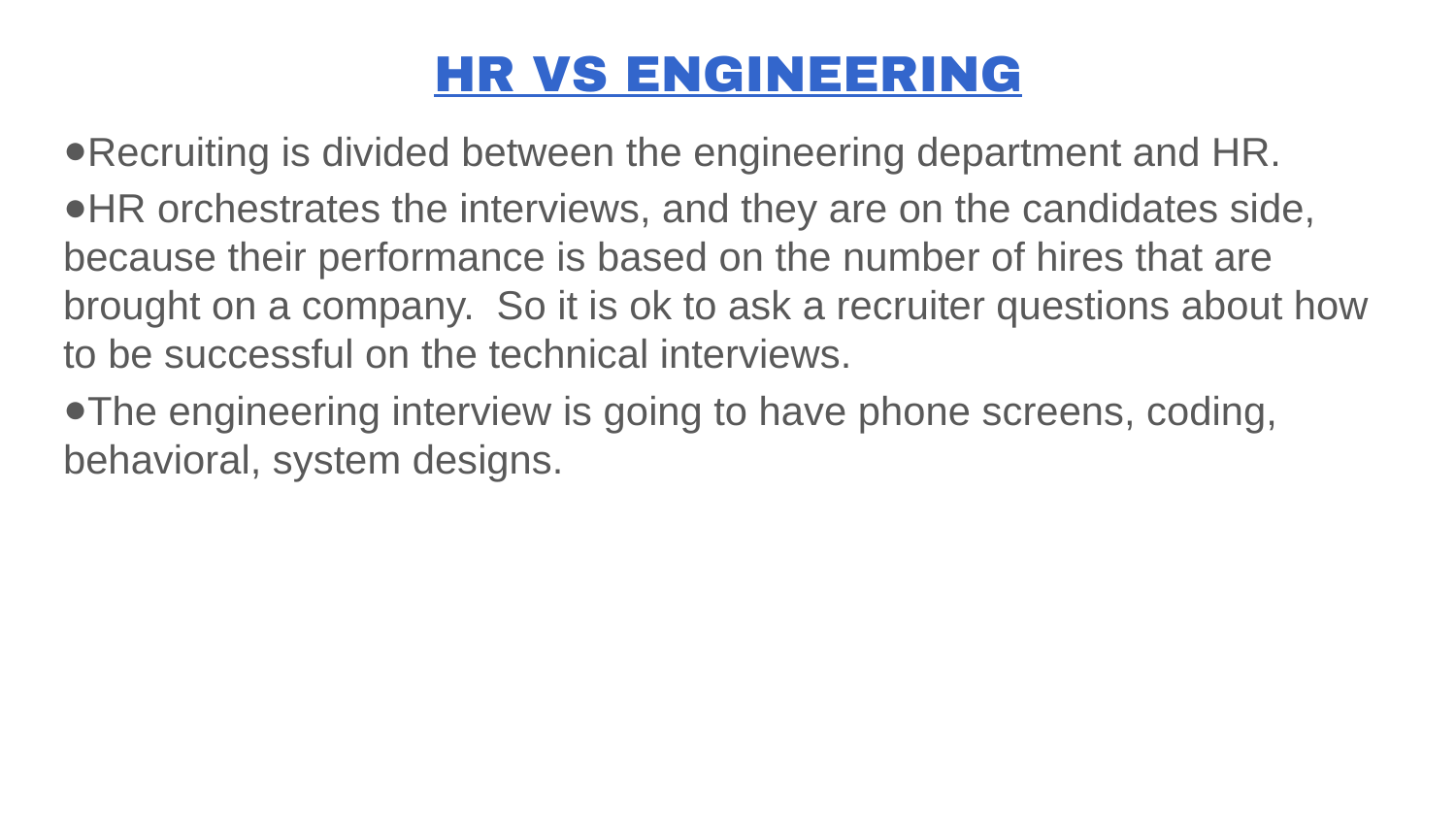

# HR VS ENGINEERING
Recruiting is divided between the engineering department and HR.
HR orchestrates the interviews, and they are on the candidates side, because their performance is based on the number of hires that are brought on a company.  So it is ok to ask a recruiter questions about how to be successful on the technical interviews.
The engineering interview is going to have phone screens, coding, behavioral, system designs.